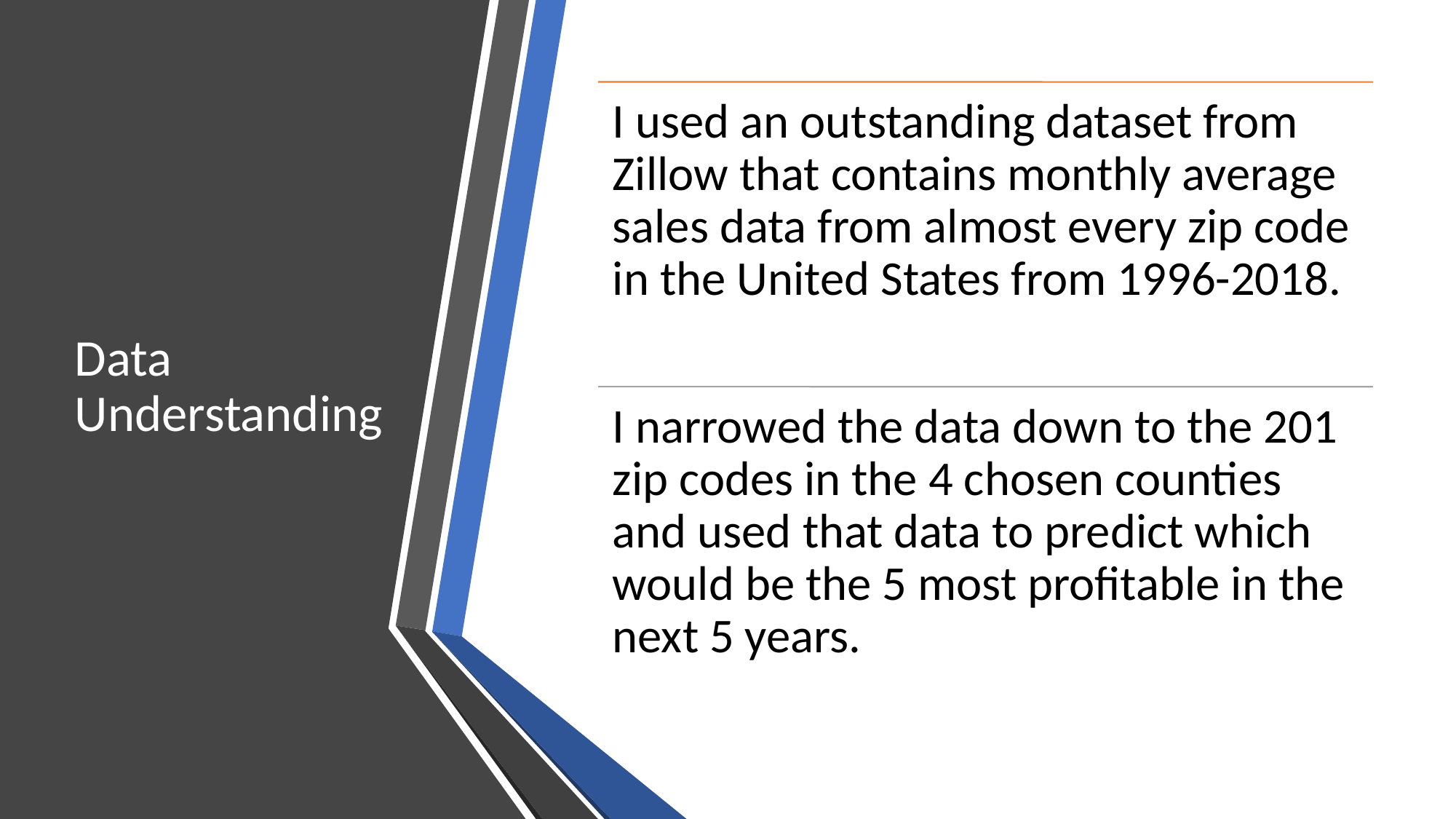

# Data Understanding
I used an outstanding dataset from Zillow that contains monthly average sales data from almost every zip code in the United States from 1996-2018.
I narrowed the data down to the 201 zip codes in the 4 chosen counties and used that data to predict which would be the 5 most profitable in the next 5 years.